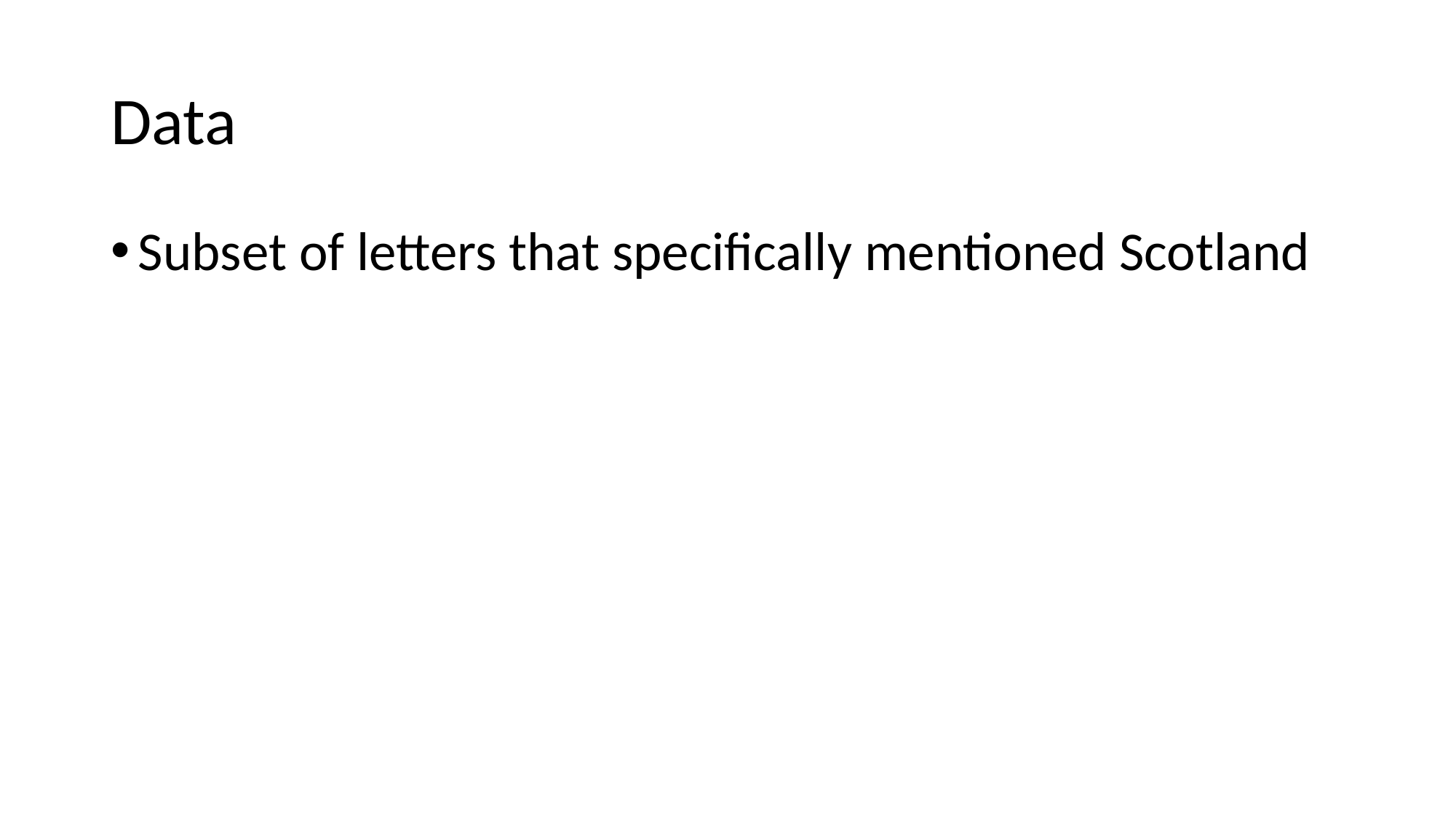

# Data
Subset of letters that specifically mentioned Scotland